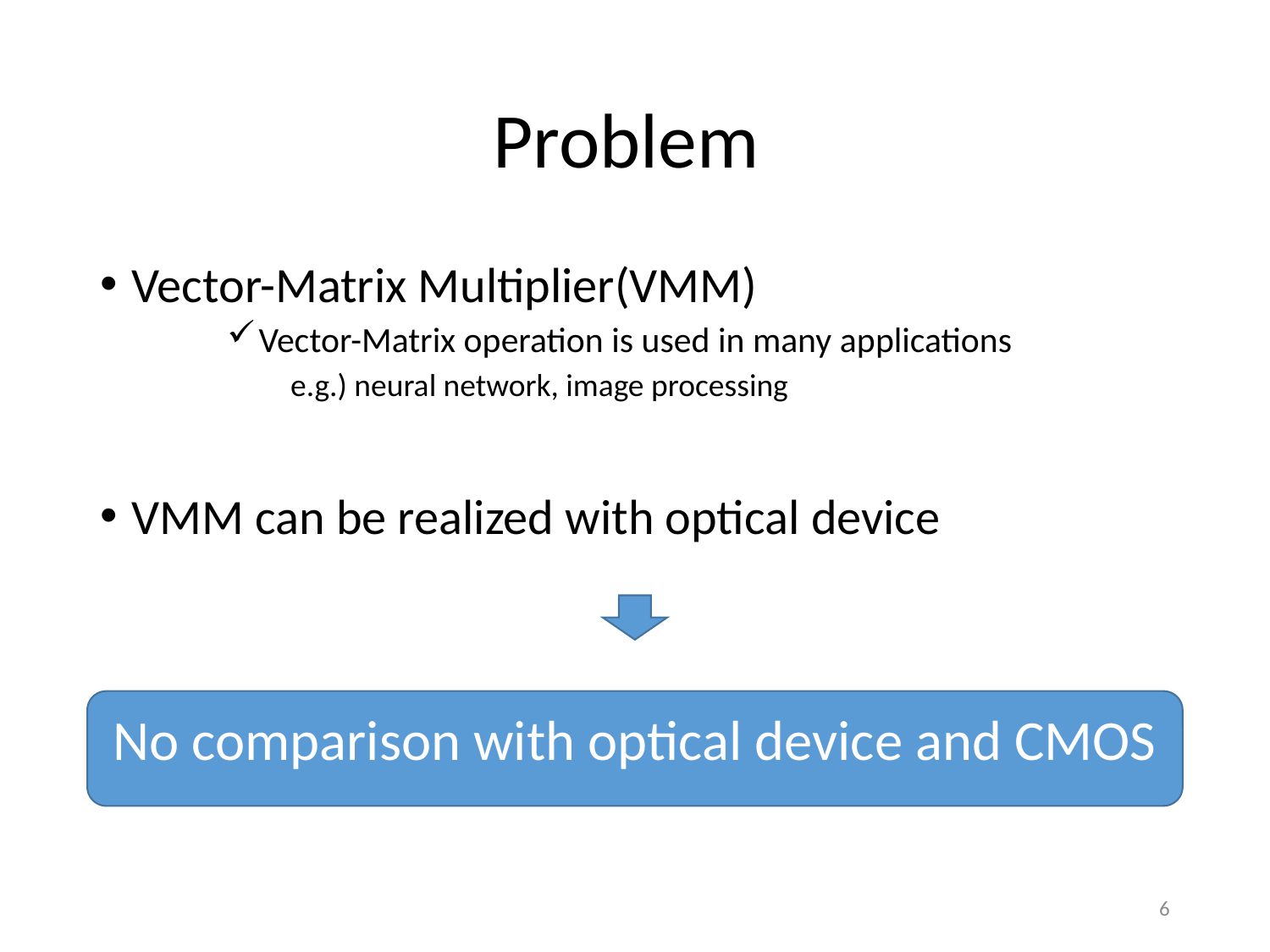

# Problem
Vector-Matrix Multiplier(VMM)
Vector-Matrix operation is used in many applications
e.g.) neural network, image processing

VMM can be realized with optical device

No comparison with optical device and CMOS

6